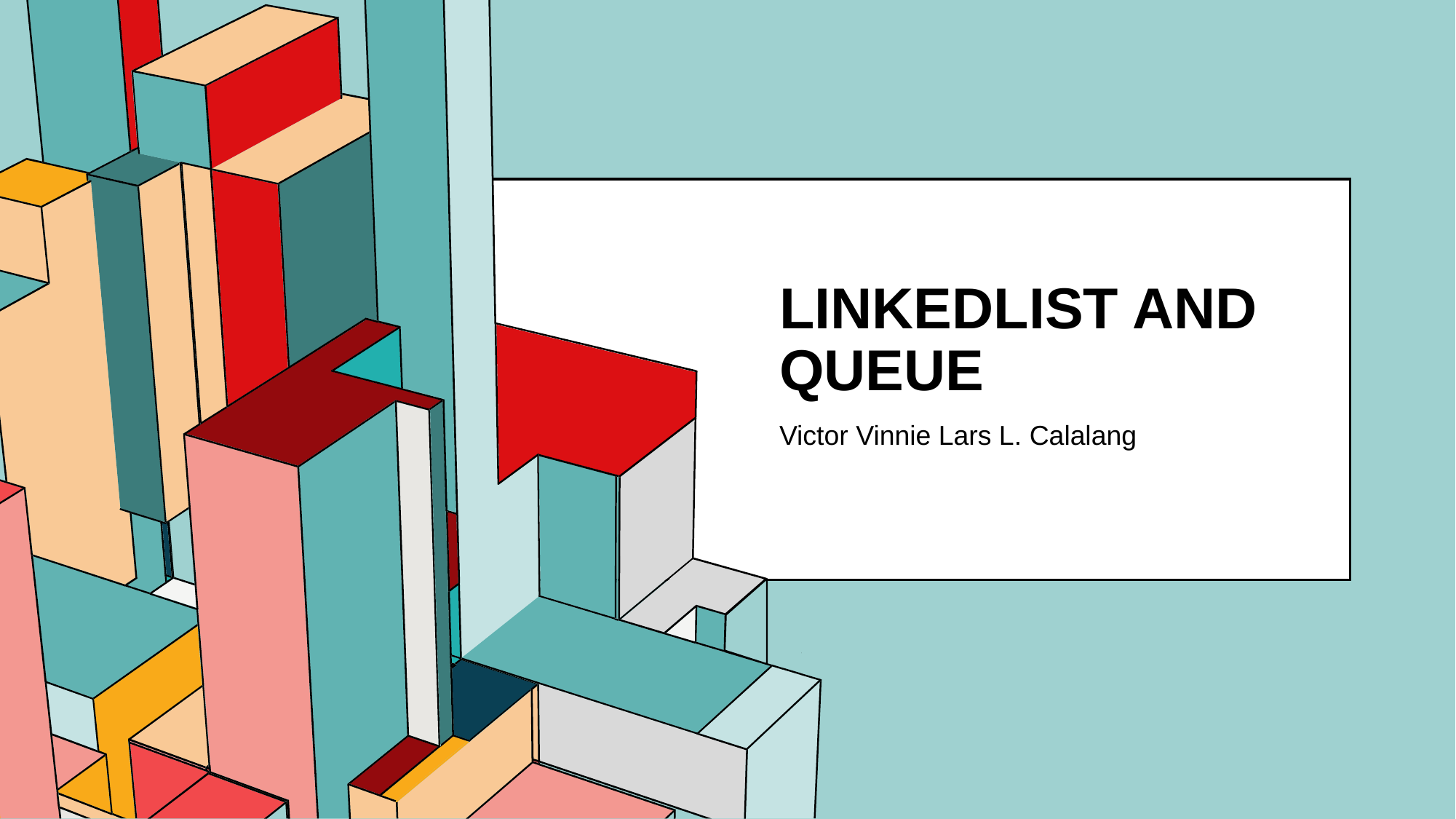

# LinkedList and QUEUE
Victor Vinnie Lars L. Calalang